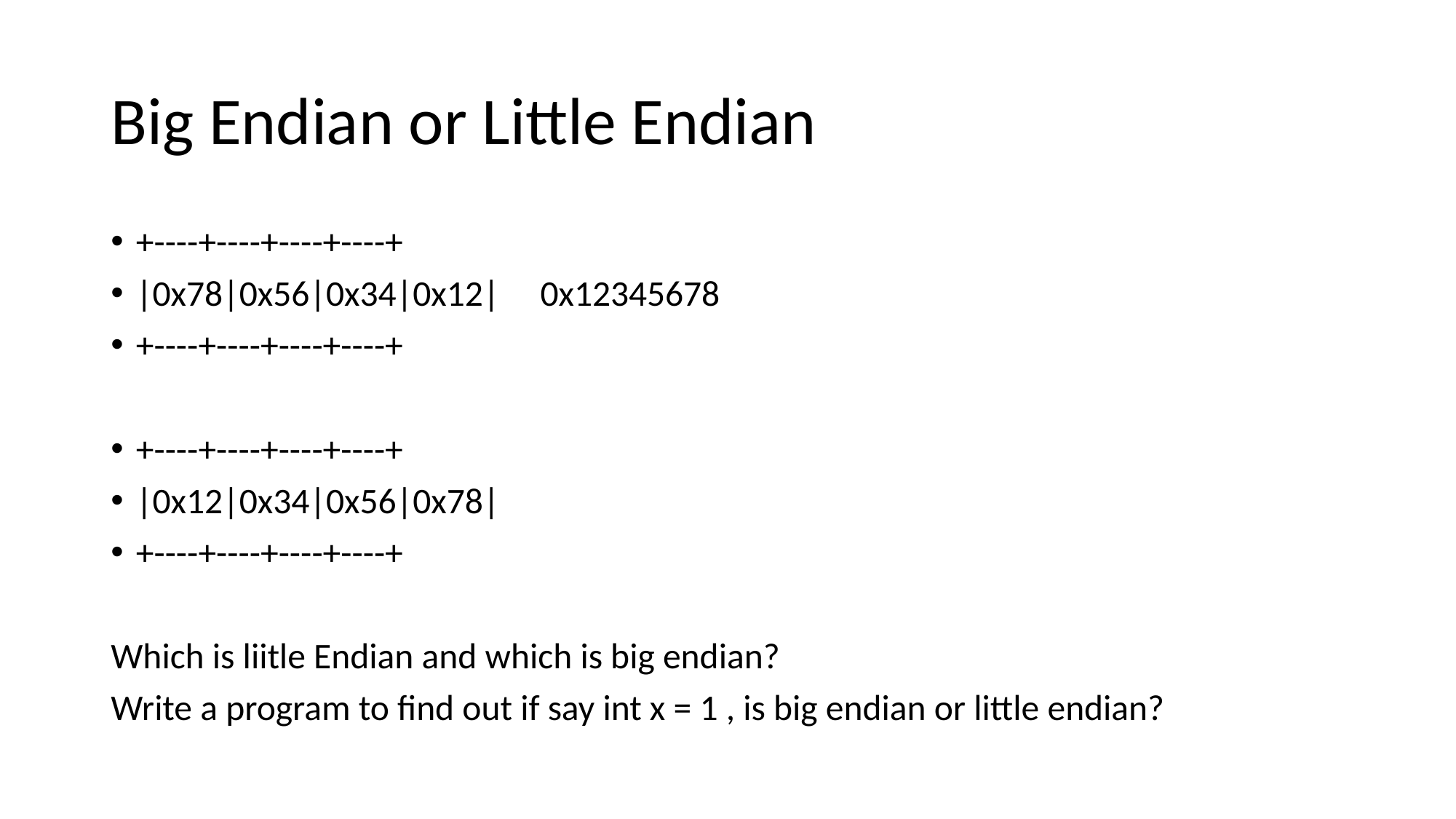

# Big Endian or Little Endian
+----+----+----+----+
|0x78|0x56|0x34|0x12|     0x12345678
+----+----+----+----+

+----+----+----+----+
|0x12|0x34|0x56|0x78|
+----+----+----+----+

Which is liitle Endian and which is big endian?
Write a program to find out if say int x = 1 , is big endian or little endian?